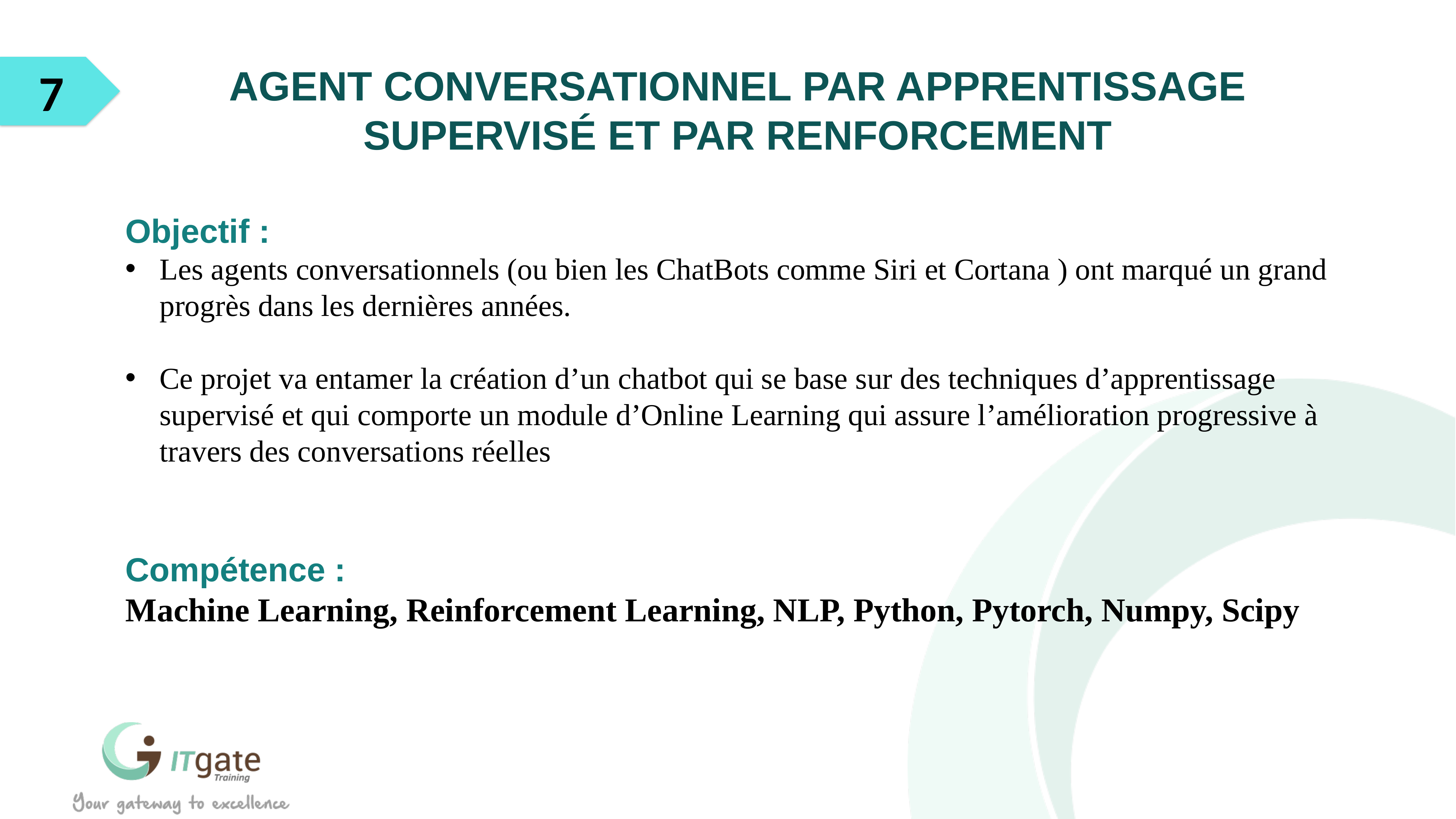

7
AGENT CONVERSATIONNEL PAR APPRENTISSAGE SUPERVISÉ ET PAR RENFORCEMENT

Objectif :
Les agents conversationnels (ou bien les ChatBots comme Siri et Cortana ) ont marqué un grand progrès dans les dernières années.

Ce projet va entamer la création d’un chatbot qui se base sur des techniques d’apprentissage supervisé et qui comporte un module d’Online Learning qui assure l’amélioration progressive à travers des conversations réelles

Compétence :
Machine Learning, Reinforcement Learning, NLP, Python, Pytorch, Numpy, Scipy